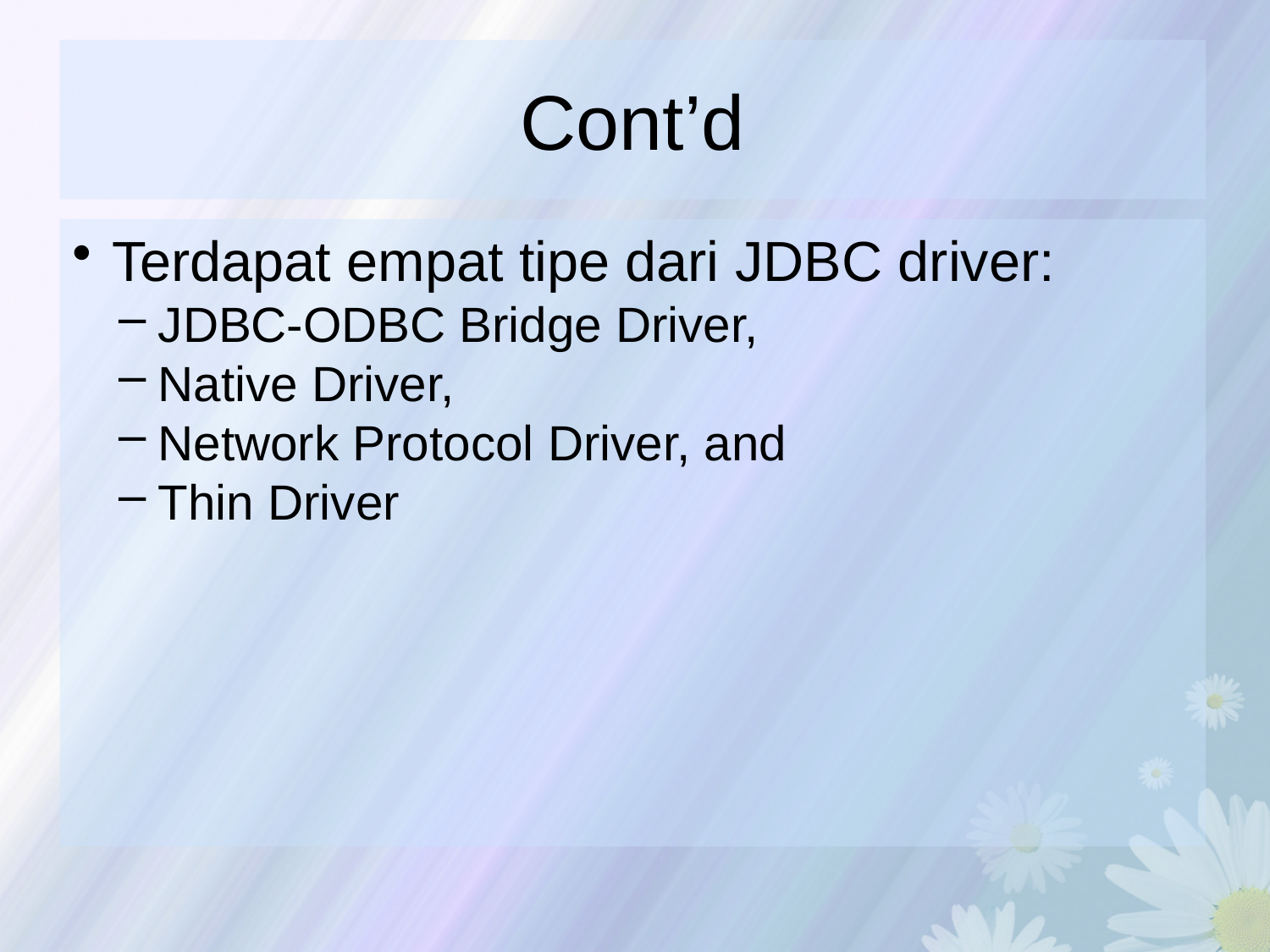

# Cont’d
Terdapat empat tipe dari JDBC driver:
JDBC-ODBC Bridge Driver,
Native Driver,
Network Protocol Driver, and
Thin Driver